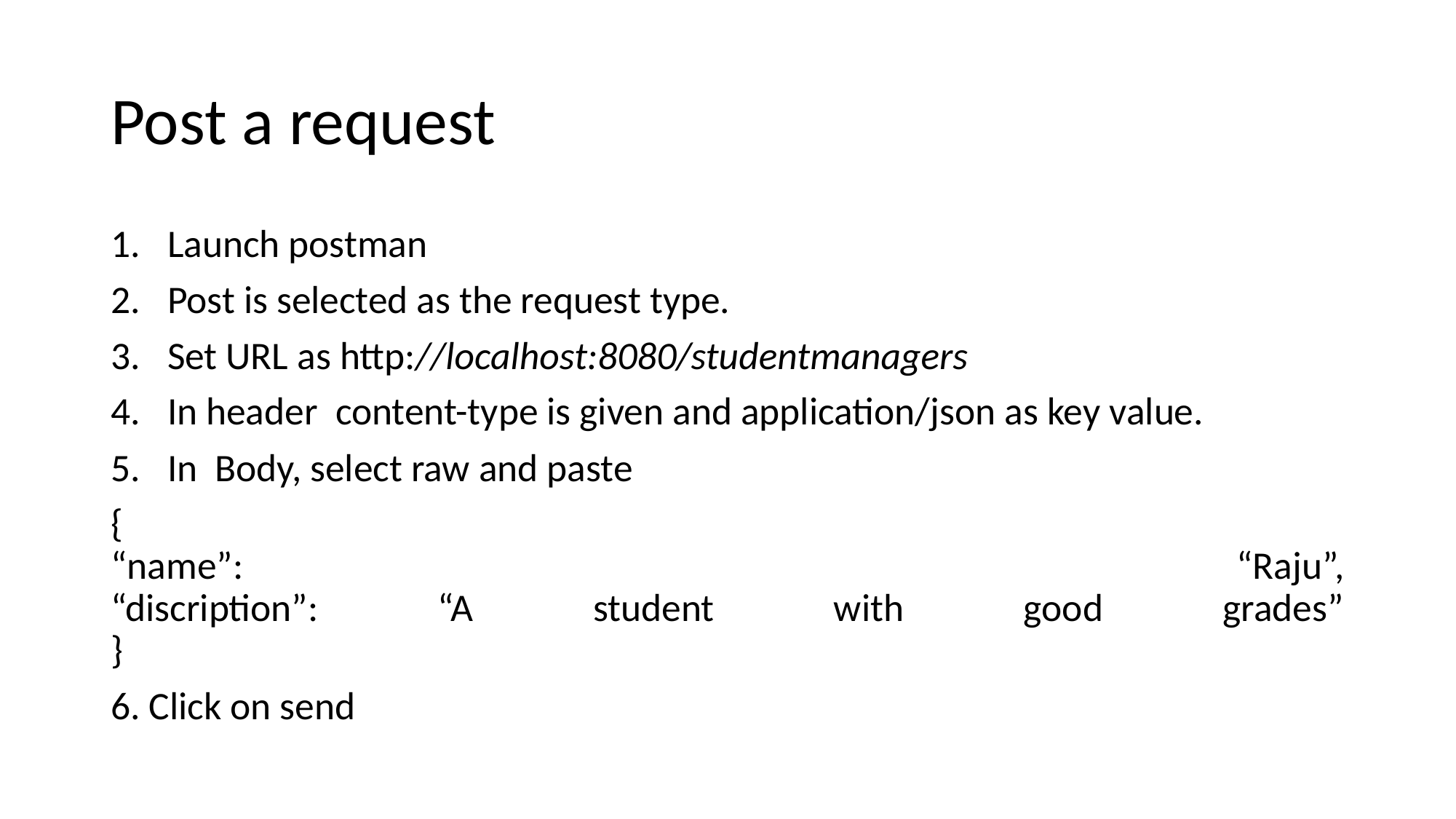

# Post a request
Launch postman
Post is selected as the request type.
Set URL as http://localhost:8080/studentmanagers
In header  content-type is given and application/json as key value.
In  Body, select raw and paste
{
“name”: “Raju”,
“discription”: “A student with good grades”
}
6. Click on send